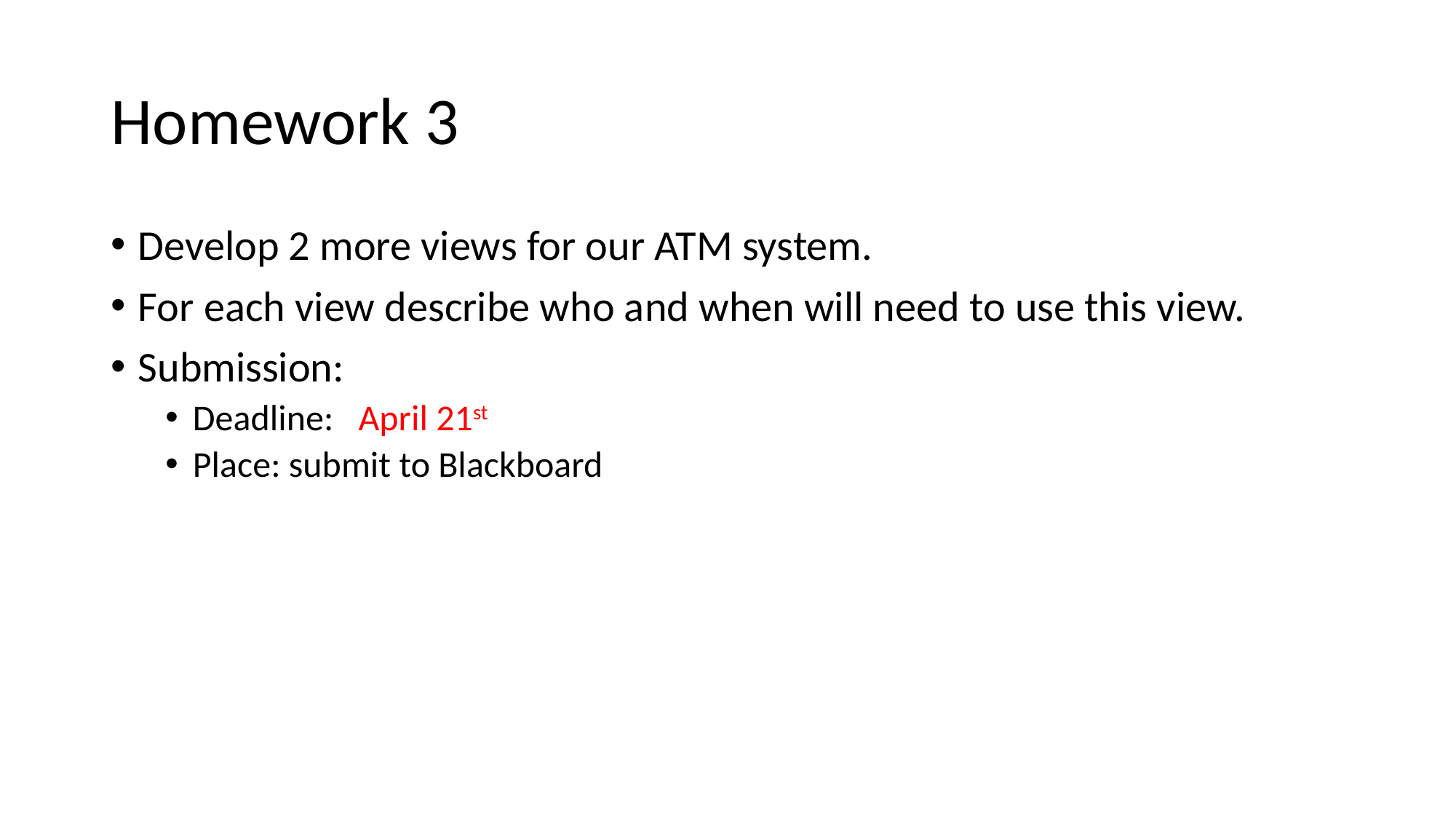

# Homework 3
Develop 2 more views for our ATM system.
For each view describe who and when will need to use this view.
Submission:
Deadline:   April 21st
Place: submit to Blackboard